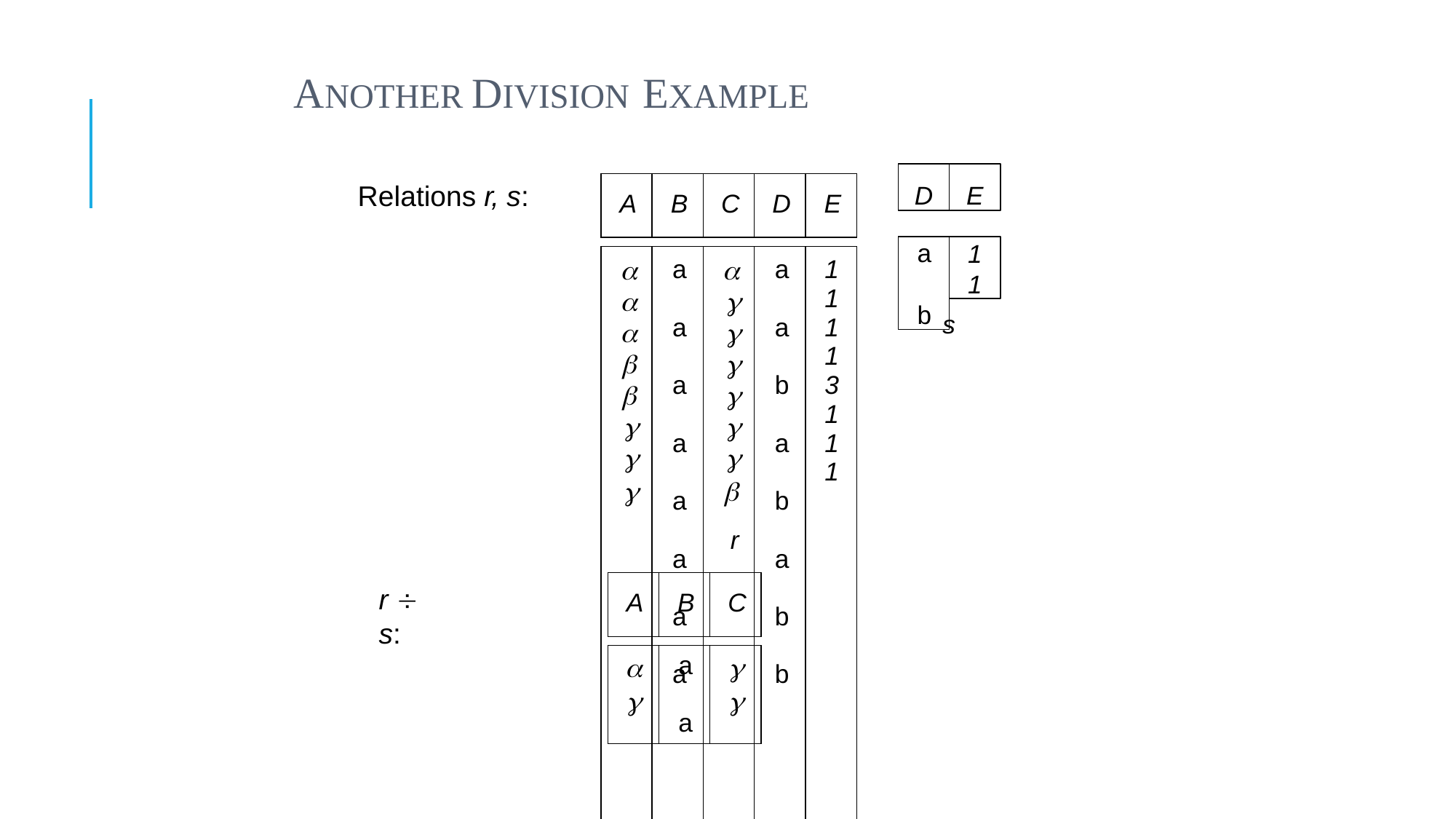

# ANOTHER DIVISION EXAMPLE
D
E
| A | B | C | D | E |
| --- | --- | --- | --- | --- |
Relations r, s:
a  b
1
1
| α | a a a a a a a a | α | a a b a b a b b | 1 1 1 1 3 1 1 1 |
| --- | --- | --- | --- | --- |
| α |  | γ |  |  |
| α |  | γ |  |  |
| β |  | γ |  |  |
| β |  | γ |  |  |
| γ |  | γ |  |  |
| γ |  | γ |  |  |
| γ |  | β |  |  |
s
r
| A | B | C |
| --- | --- | --- |
r ÷ s:
| α γ | a a | γ γ |
| --- | --- | --- |